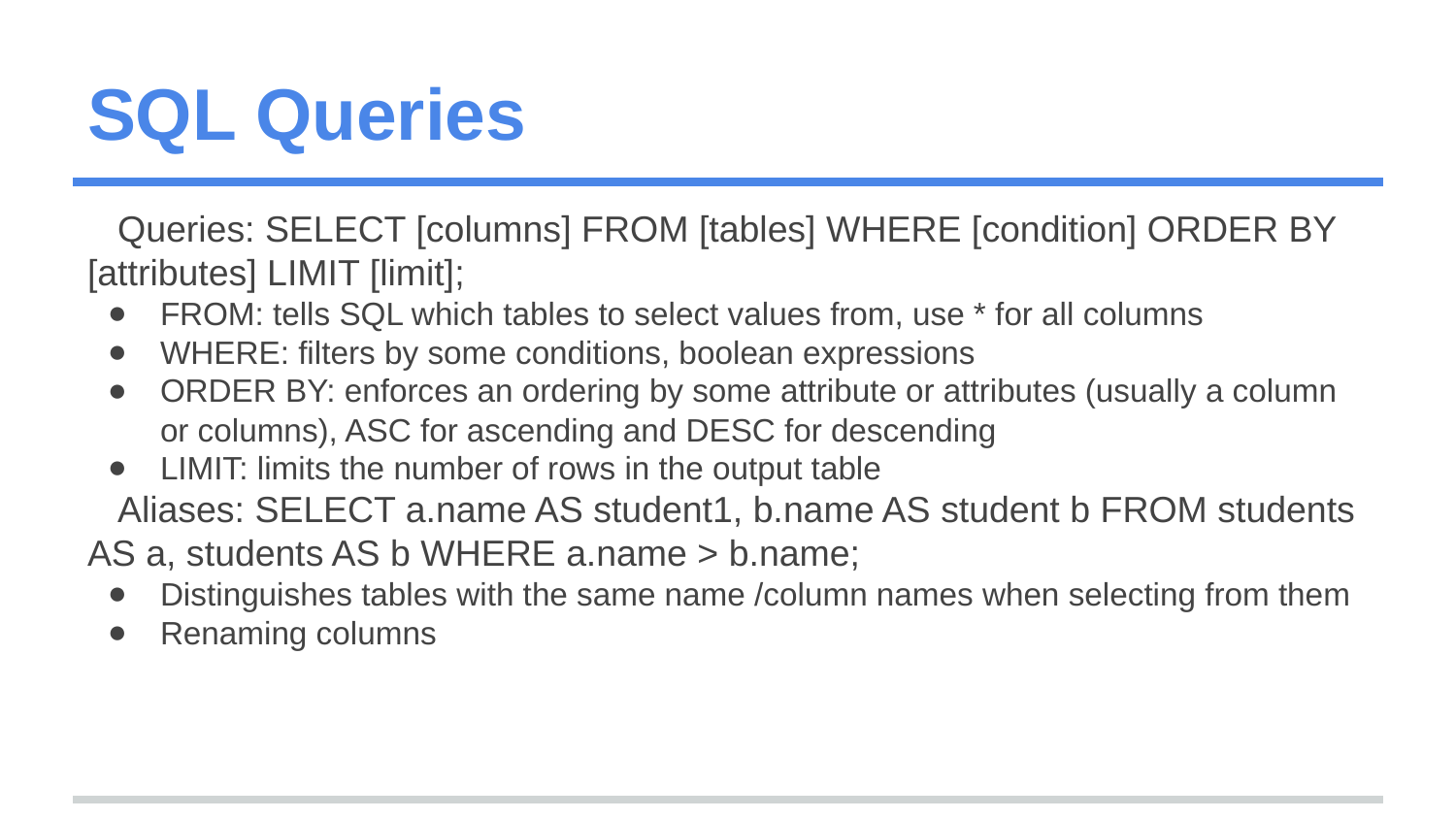

# SQL Queries
Queries: SELECT [columns] FROM [tables] WHERE [condition] ORDER BY [attributes] LIMIT [limit];
FROM: tells SQL which tables to select values from, use * for all columns
WHERE: filters by some conditions, boolean expressions
ORDER BY: enforces an ordering by some attribute or attributes (usually a column or columns), ASC for ascending and DESC for descending
LIMIT: limits the number of rows in the output table
Aliases: SELECT a.name AS student1, b.name AS student b FROM students AS a, students AS b WHERE a.name > b.name;
Distinguishes tables with the same name /column names when selecting from them
Renaming columns

Source: Fa17 Lab 12